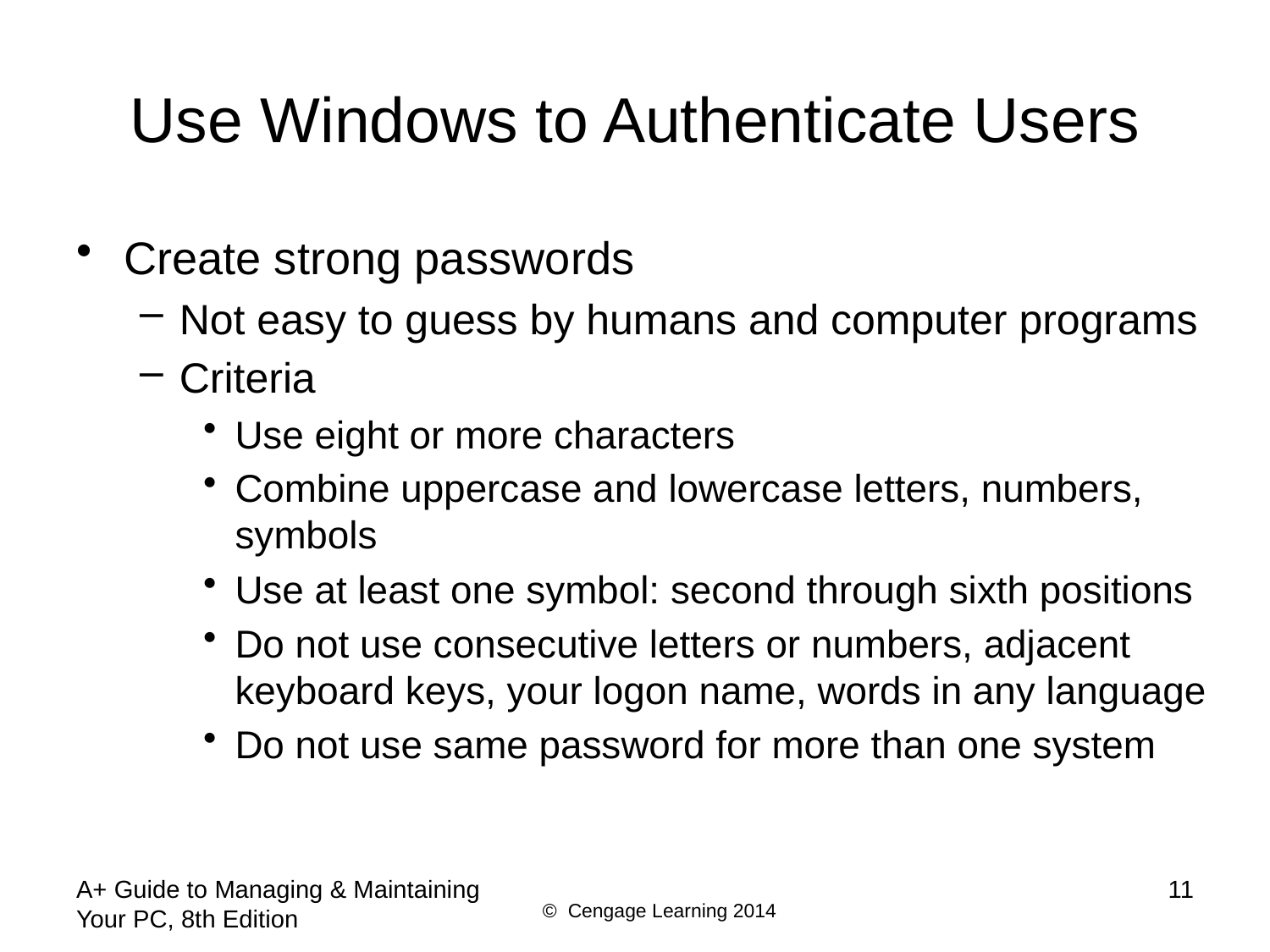

# Use Windows to Authenticate Users
Create strong passwords
Not easy to guess by humans and computer programs
Criteria
Use eight or more characters
Combine uppercase and lowercase letters, numbers, symbols
Use at least one symbol: second through sixth positions
Do not use consecutive letters or numbers, adjacent keyboard keys, your logon name, words in any language
Do not use same password for more than one system
A+ Guide to Managing & Maintaining Your PC, 8th Edition
11